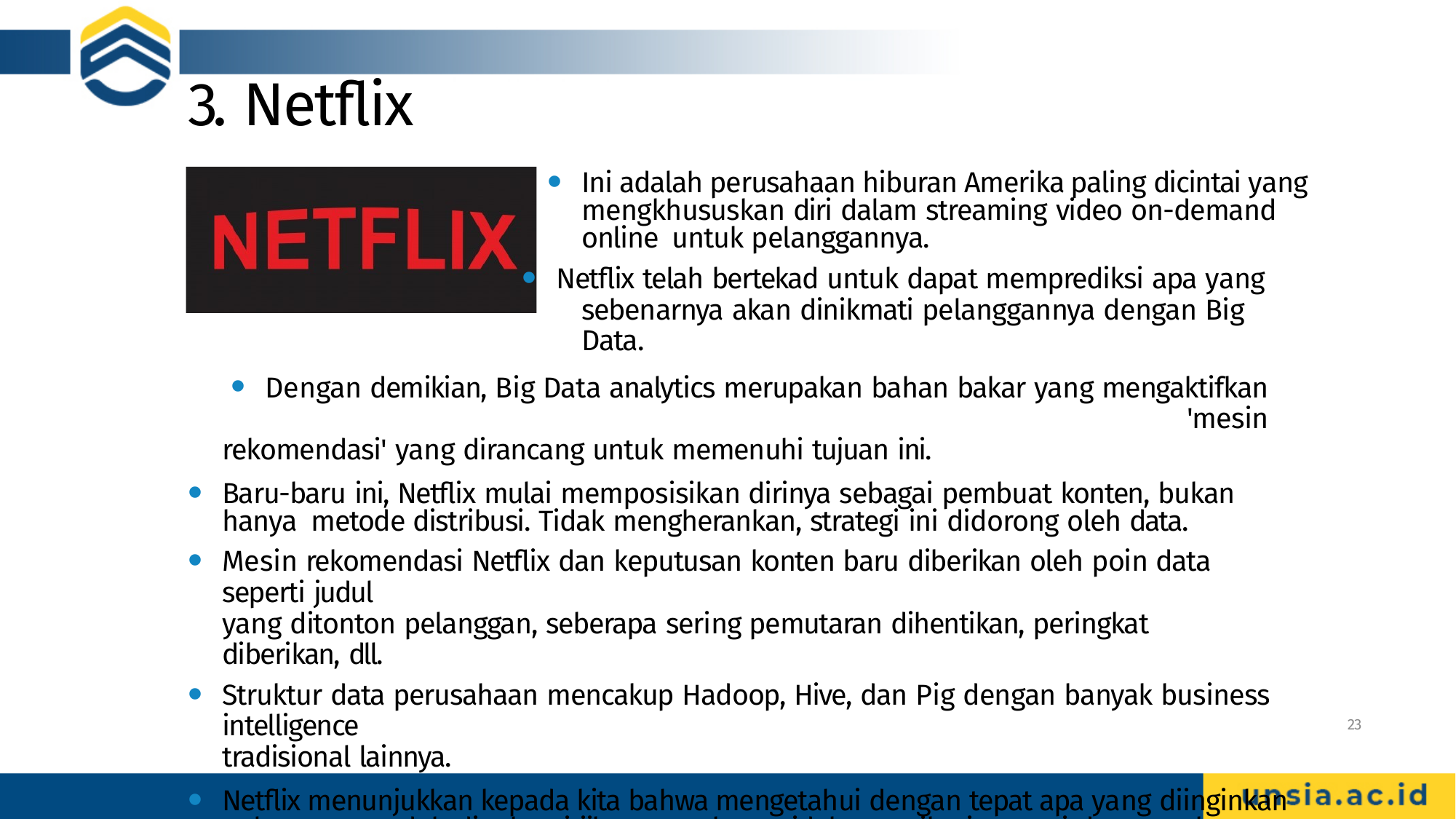

# 3. Netflix
Ini adalah perusahaan hiburan Amerika paling dicintai yang  mengkhususkan diri dalam streaming video on-demand online  untuk pelanggannya.
Netflix telah bertekad untuk dapat memprediksi apa yang
sebenarnya akan dinikmati pelanggannya dengan Big Data.
Dengan demikian, Big Data analytics merupakan bahan bakar yang mengaktifkan 'mesin
rekomendasi' yang dirancang untuk memenuhi tujuan ini.
Baru-baru ini, Netflix mulai memposisikan dirinya sebagai pembuat konten, bukan hanya  metode distribusi. Tidak mengherankan, strategi ini didorong oleh data.
Mesin rekomendasi Netflix dan keputusan konten baru diberikan oleh poin data seperti judul
yang ditonton pelanggan, seberapa sering pemutaran dihentikan, peringkat diberikan, dll.
Struktur data perusahaan mencakup Hadoop, Hive, dan Pig dengan banyak business intelligence
tradisional lainnya.
Netflix menunjukkan kepada kita bahwa mengetahui dengan tepat apa yang diinginkan  pelanggan mudah dipahami jika perusahaan tidak mengikuti asumsi dan membuat keputusan  berdasarkan Big Data.

23